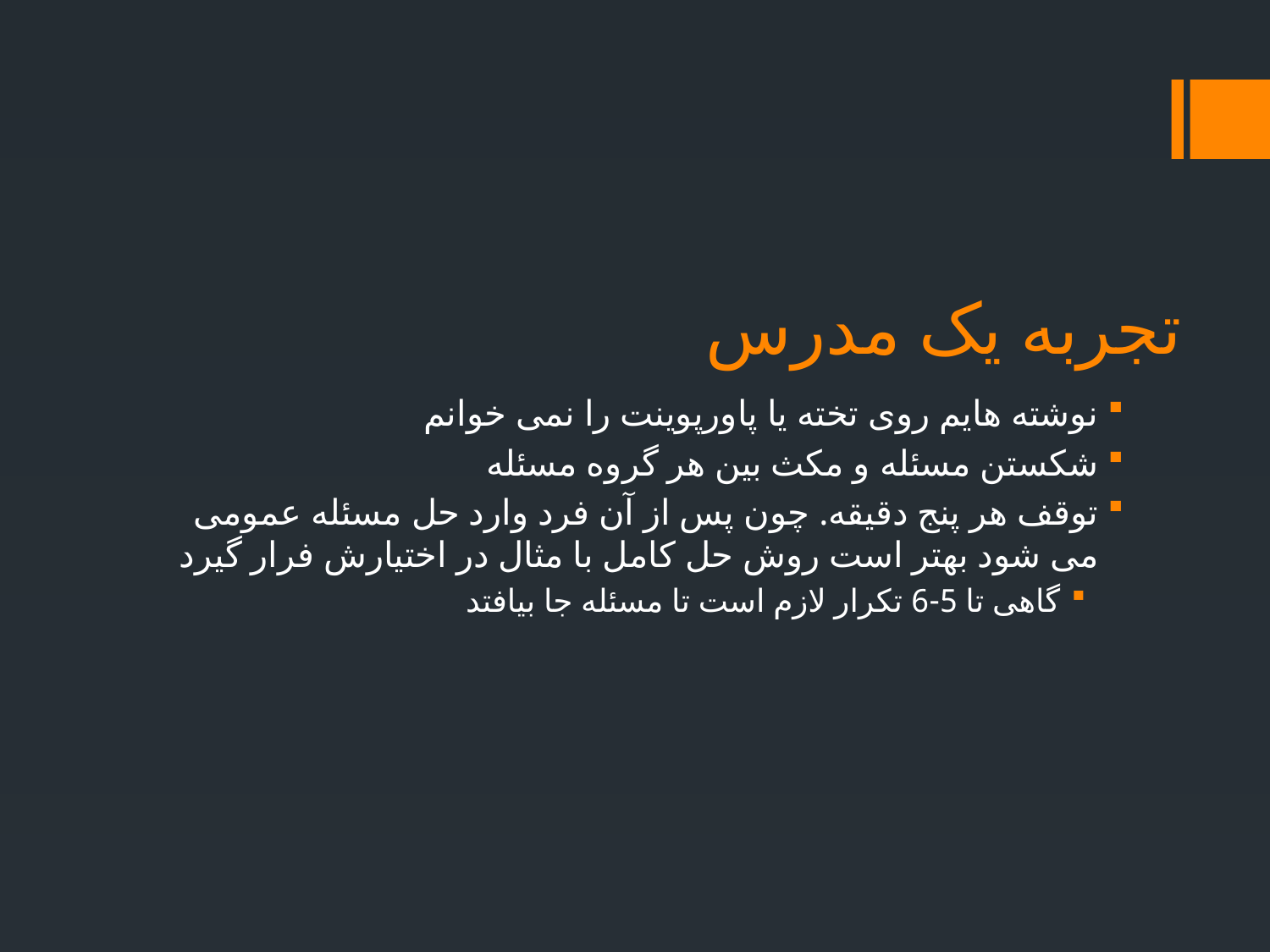

# تجربه یک مدرس
نوشته هایم روی تخته یا پاورپوینت را نمی خوانم
شکستن مسئله و مکث بین هر گروه مسئله
توقف هر پنج دقیقه. چون پس از آن فرد وارد حل مسئله عمومی  می شود بهتر است روش حل کامل با مثال در اختیارش فرار گیرد
گاهی تا 5-6 تکرار لازم است تا مسئله جا بیافتد